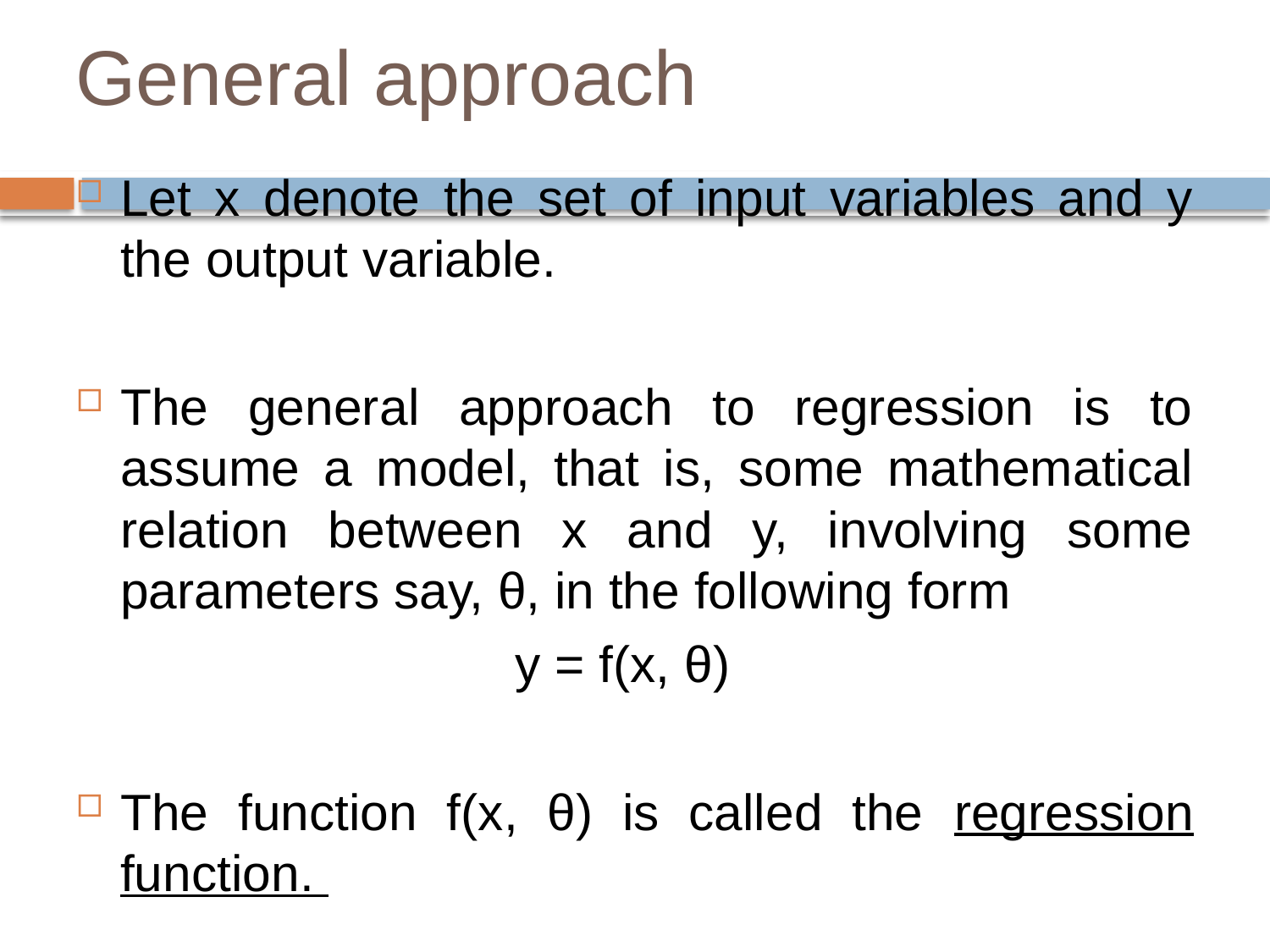

# General approach
Let x denote the set of input variables and y the output variable.

The general approach to regression is to assume a model, that is, some mathematical relation between x and y, involving some parameters say, θ, in the following form
				 y = f(x, θ)

The function f(x, θ) is called the regression function.